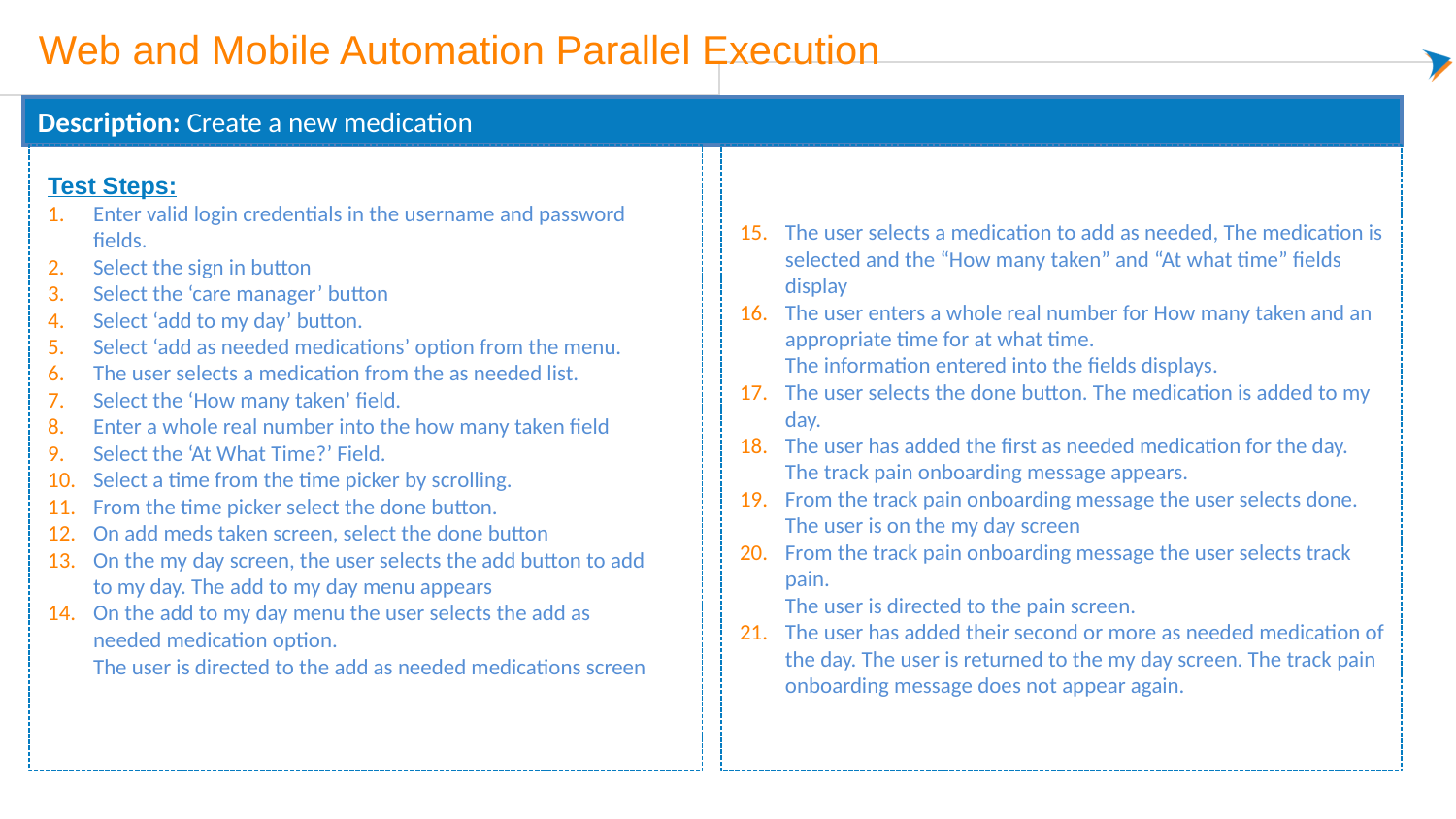

# Web and Mobile Automation Parallel Execution
Description: Create a new medication

The user selects a medication to add as needed, The medication is selected and the “How many taken” and “At what time” fields display
The user enters a whole real number for How many taken and an appropriate time for at what time.
The information entered into the fields displays.
The user selects the done button. The medication is added to my day.
The user has added the first as needed medication for the day.
The track pain onboarding message appears.
From the track pain onboarding message the user selects done. 
The user is on the my day screen
From the track pain onboarding message the user selects track pain.
The user is directed to the pain screen.
The user has added their second or more as needed medication of the day. The user is returned to the my day screen. The track pain onboarding message does not appear again.
Test Steps:
Enter valid login credentials in the username and password fields.
Select the sign in button
Select the ‘care manager’ button
Select ‘add to my day’ button.
Select ‘add as needed medications’ option from the menu.
The user selects a medication from the as needed list.
Select the ‘How many taken’ field.
Enter a whole real number into the how many taken field
Select the ‘At What Time?’ Field.
Select a time from the time picker by scrolling.
From the time picker select the done button.
On add meds taken screen, select the done button
On the my day screen, the user selects the add button to add to my day. The add to my day menu appears
On the add to my day menu the user selects the add as needed medication option.
The user is directed to the add as needed medications screen